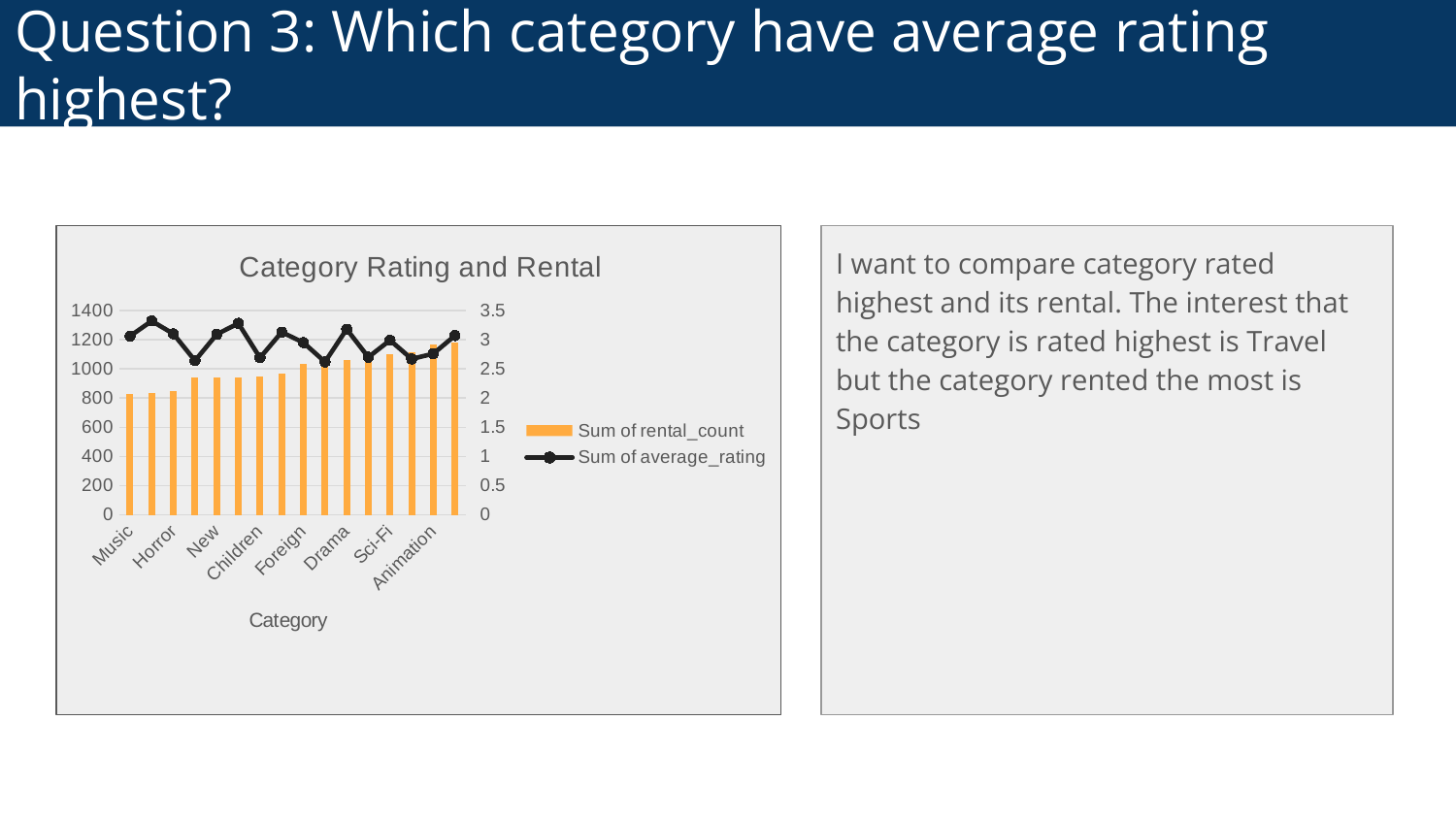

# Question 3: Which category have average rating highest?

### Chart: Category Rating and Rental

| Category | Sum of rental_count | Sum of average_rating |
|---|---|---|
| Music | 830.0 | 3.06 |
| Travel | 837.0 | 3.32 |
| Horror | 846.0 | 3.1 |
| Classics | 939.0 | 2.64 |
| New | 940.0 | 3.09 |
| Comedy | 941.0 | 3.28 |
| Children | 945.0 | 2.69 |
| Games | 969.0 | 3.13 |
| Foreign | 1033.0 | 2.95 |
| Documentary | 1050.0 | 2.62 |
| Drama | 1060.0 | 3.18 |
| Family | 1096.0 | 2.7 |
| Sci-Fi | 1101.0 | 2.99 |
| Action | 1112.0 | 2.67 |
| Animation | 1166.0 | 2.76 |
| Sports | 1179.0 | 3.07 |
I want to compare category rated highest and its rental. The interest that the category is rated highest is Travel but the category rented the most is Sports